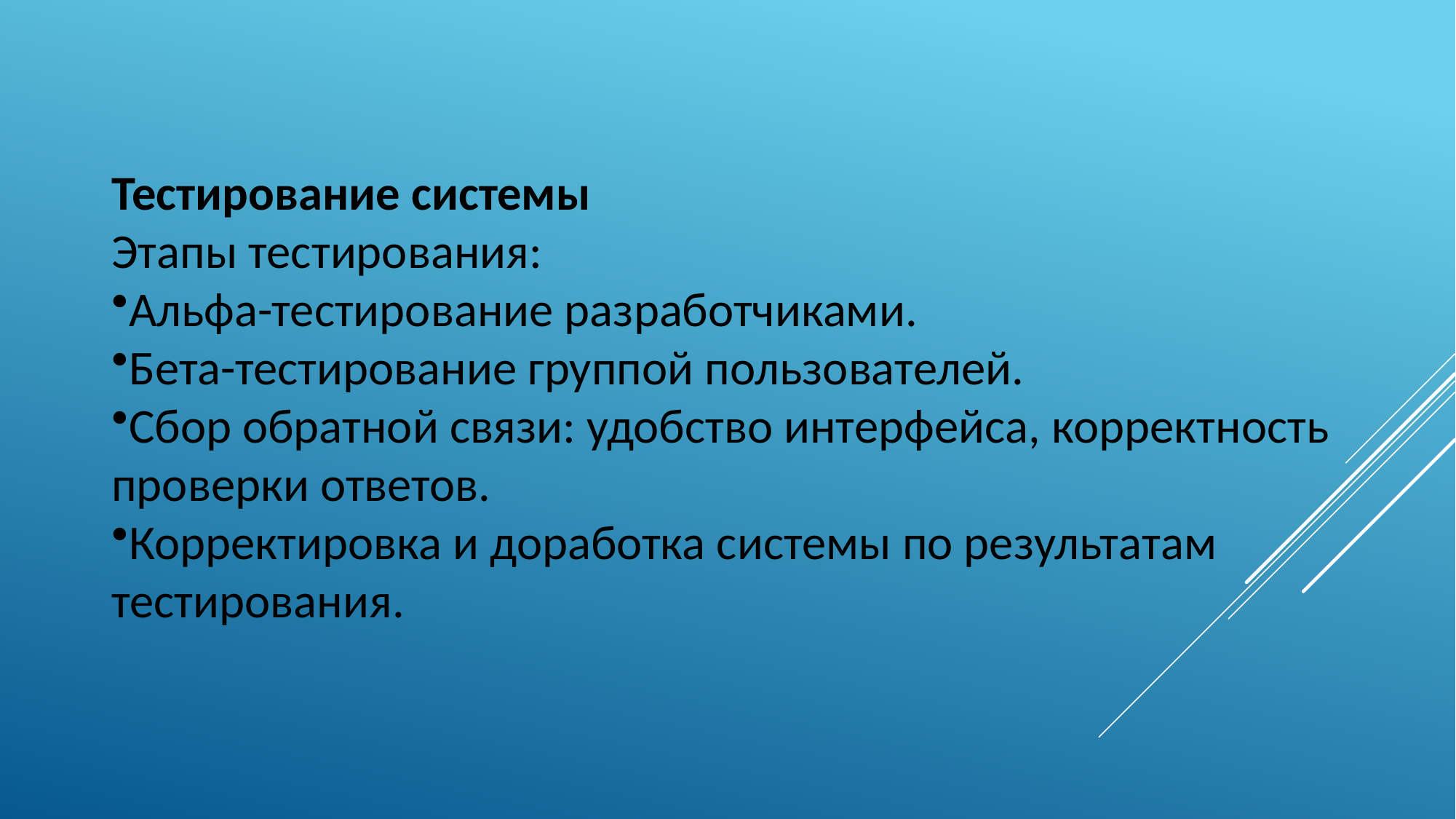

Тестирование системы
Этапы тестирования:
Альфа-тестирование разработчиками.
Бета-тестирование группой пользователей.
Сбор обратной связи: удобство интерфейса, корректность проверки ответов.
Корректировка и доработка системы по результатам тестирования.